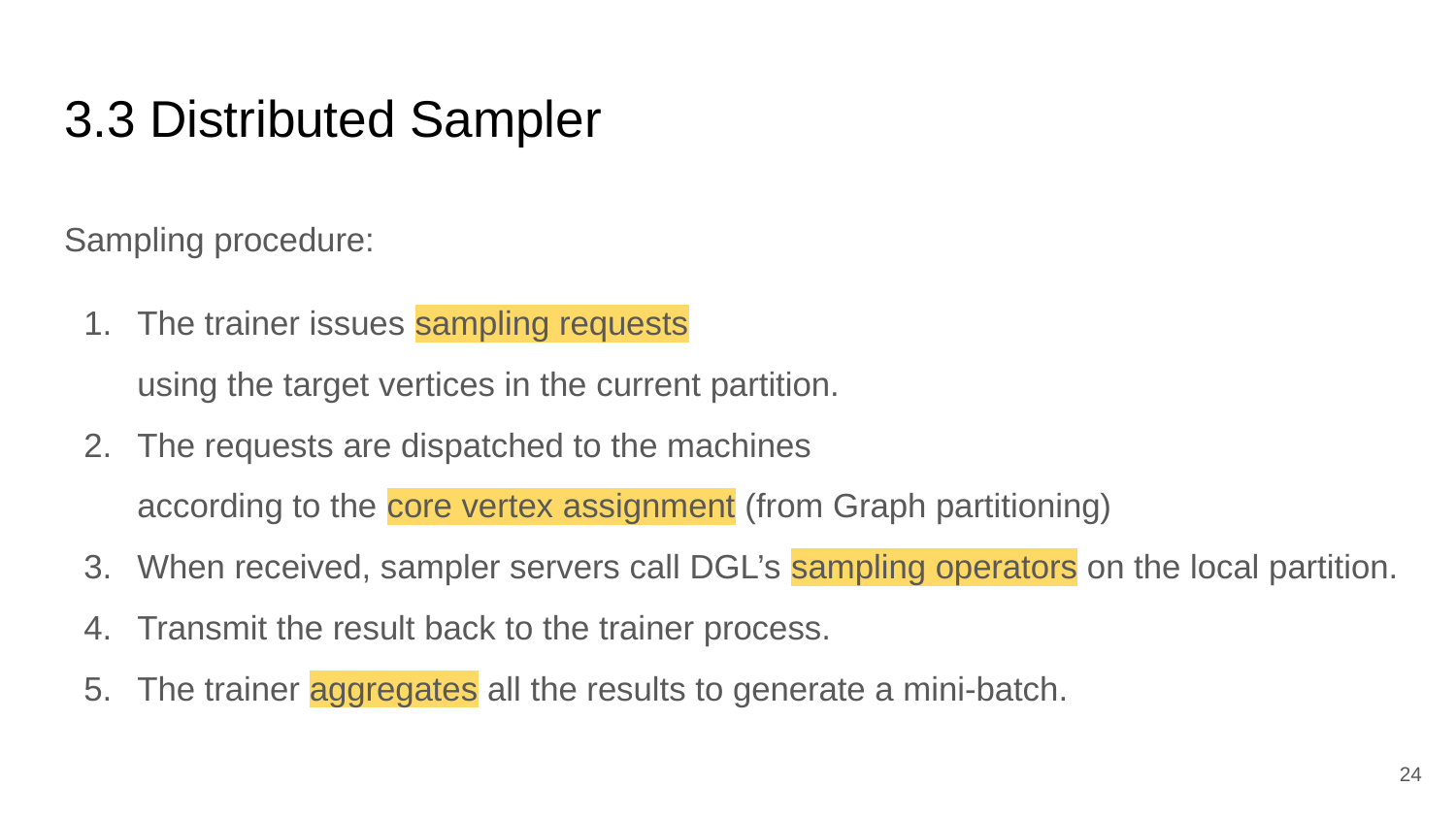

# 3.3 Distributed Sampler
Sampling procedure:
The trainer issues sampling requests
using the target vertices in the current partition.
The requests are dispatched to the machines
according to the core vertex assignment (from Graph partitioning)
When received, sampler servers call DGL’s sampling operators on the local partition.
Transmit the result back to the trainer process.
The trainer aggregates all the results to generate a mini-batch.
24